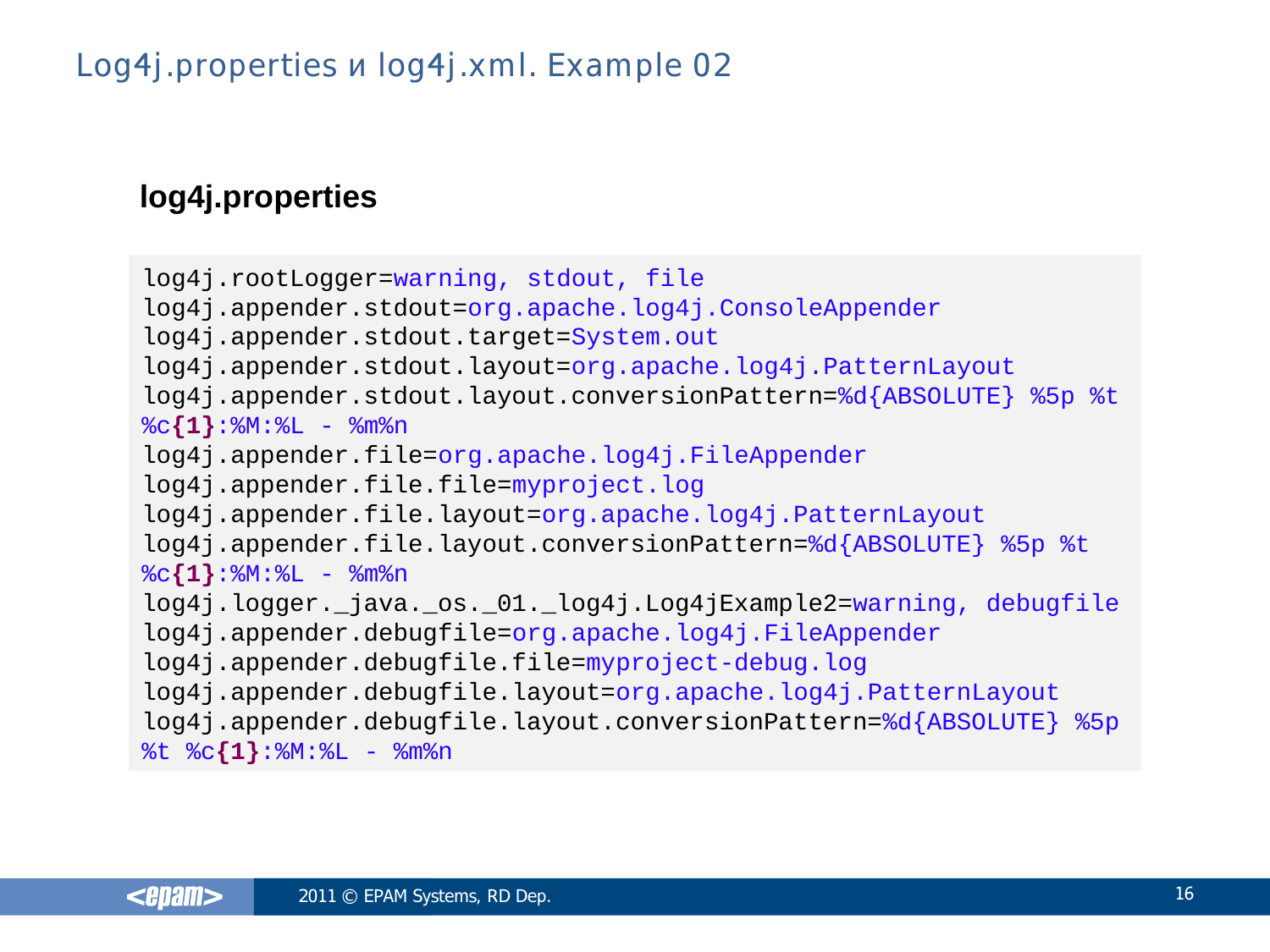

# Log4j.properties и log4j.xml. Example 02
log4j.properties
log4j.rootLogger=warning, stdout, file
log4j.appender.stdout=org.apache.log4j.ConsoleAppender
log4j.appender.stdout.target=System.out
log4j.appender.stdout.layout=org.apache.log4j.PatternLayout
log4j.appender.stdout.layout.conversionPattern=%d{ABSOLUTE} %5p %t %c{1}:%M:%L - %m%n
log4j.appender.file=org.apache.log4j.FileAppender
log4j.appender.file.file=myproject.log
log4j.appender.file.layout=org.apache.log4j.PatternLayout
log4j.appender.file.layout.conversionPattern=%d{ABSOLUTE} %5p %t %c{1}:%M:%L - %m%n
log4j.logger._java._os._01._log4j.Log4jExample2=warning, debugfile
log4j.appender.debugfile=org.apache.log4j.FileAppender
log4j.appender.debugfile.file=myproject-debug.log
log4j.appender.debugfile.layout=org.apache.log4j.PatternLayout
log4j.appender.debugfile.layout.conversionPattern=%d{ABSOLUTE} %5p %t %c{1}:%M:%L - %m%n
16
2011 © EPAM Systems, RD Dep.